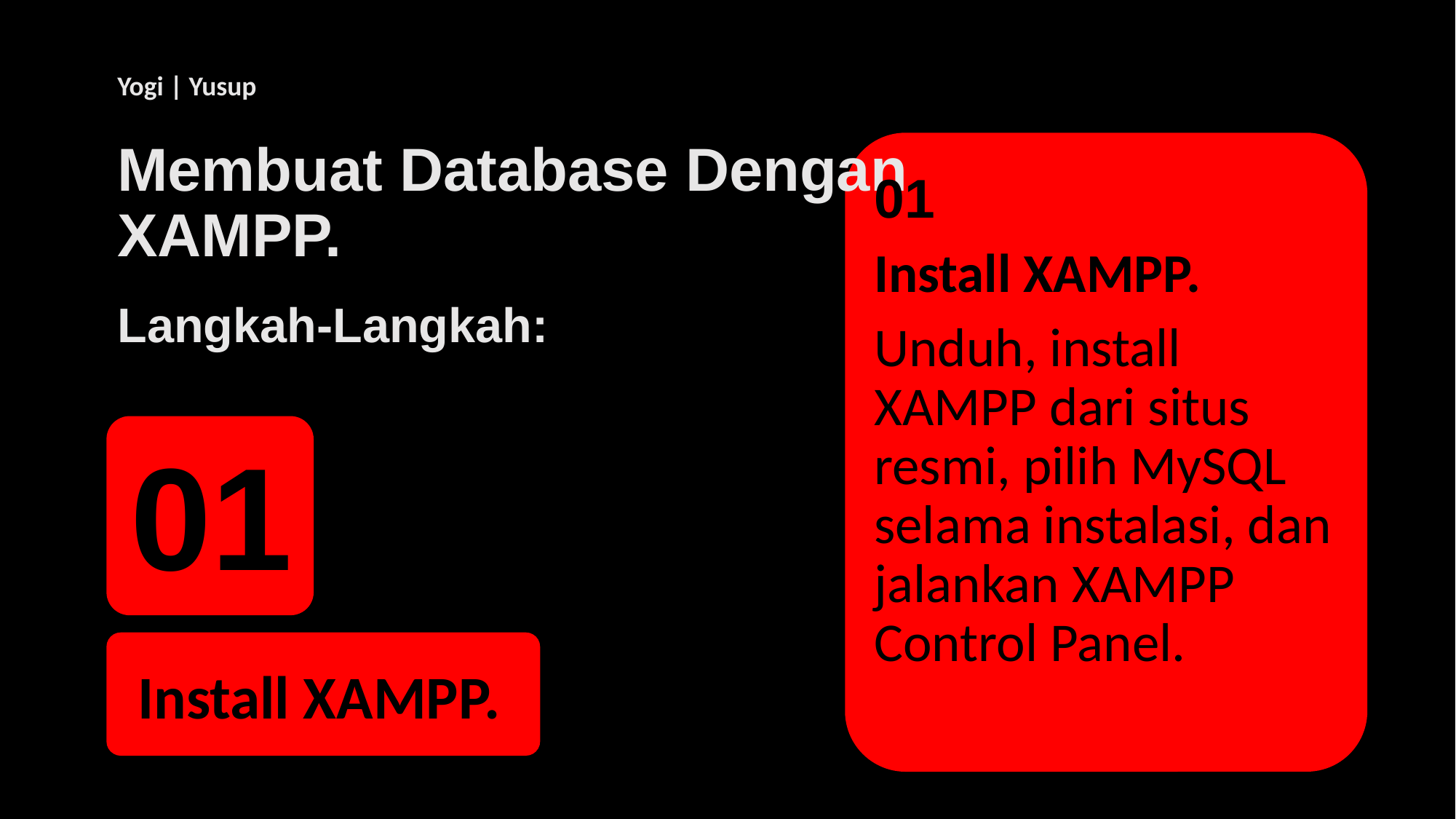

Yogi | Yusup
# Membuat Database Dengan XAMPP.

01
Install XAMPP.
Unduh, install XAMPP dari situs resmi, pilih MySQL selama instalasi, dan jalankan XAMPP Control Panel.
Langkah-Langkah:

01

Install XAMPP.